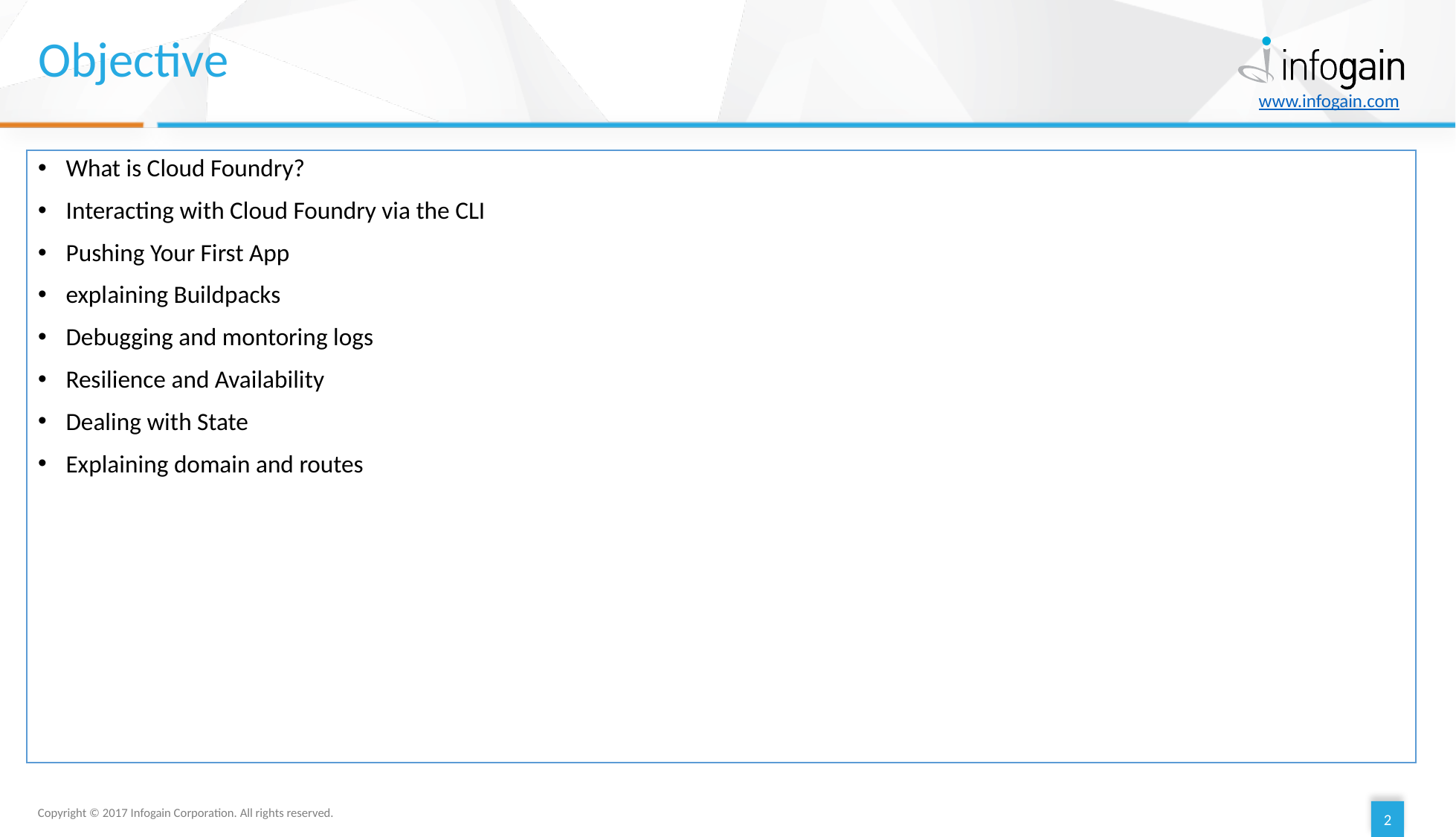

# Objective
What is Cloud Foundry?
Interacting with Cloud Foundry via the CLI
Pushing Your First App
explaining Buildpacks
Debugging and montoring logs
Resilience and Availability
Dealing with State
Explaining domain and routes